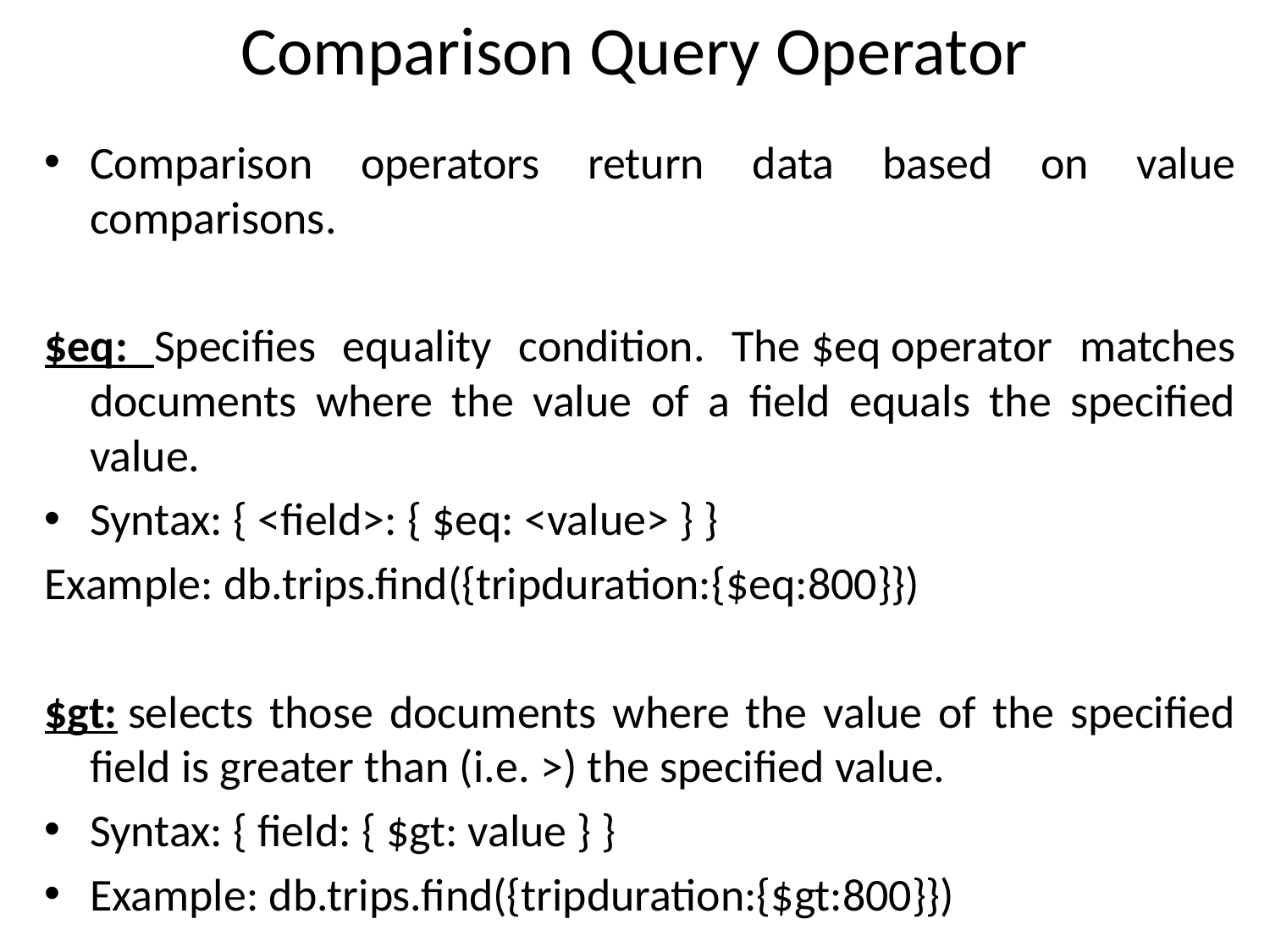

# Comparison Query Operator
Comparison operators return data based on value comparisons.

$eq: Specifies equality condition. The $eq operator matches documents where the value of a field equals the specified value.
Syntax: { <field>: { $eq: <value> } }
Example: db.trips.find({tripduration:{$eq:800}})

$gt: selects those documents where the value of the specified field is greater than (i.e. >) the specified value.
Syntax: { field: { $gt: value } }
Example: db.trips.find({tripduration:{$gt:800}})